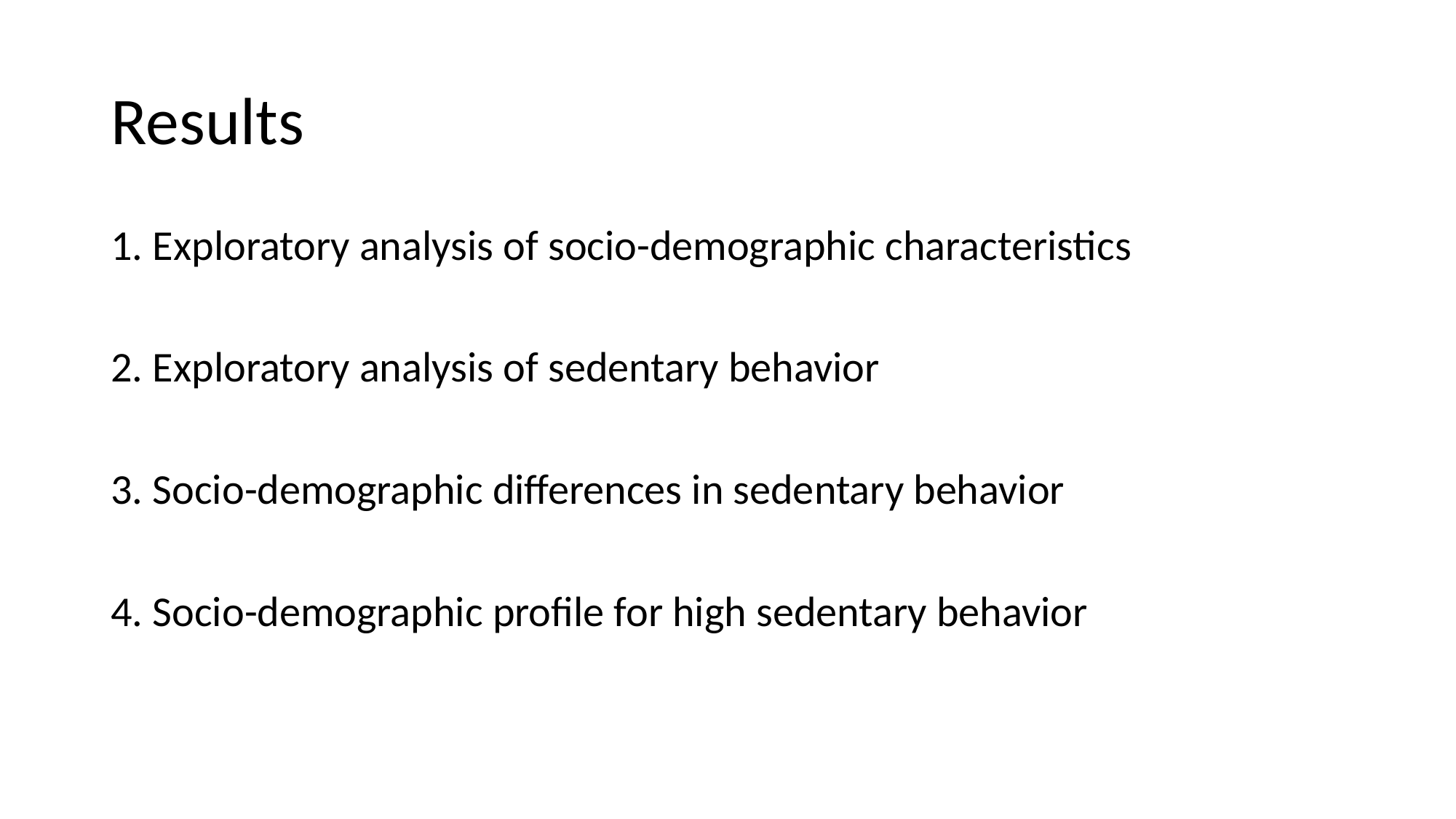

# Results
1. Exploratory analysis of socio-demographic characteristics

2. Exploratory analysis of sedentary behavior

3. Socio-demographic differences in sedentary behavior

4. Socio-demographic profile for high sedentary behavior